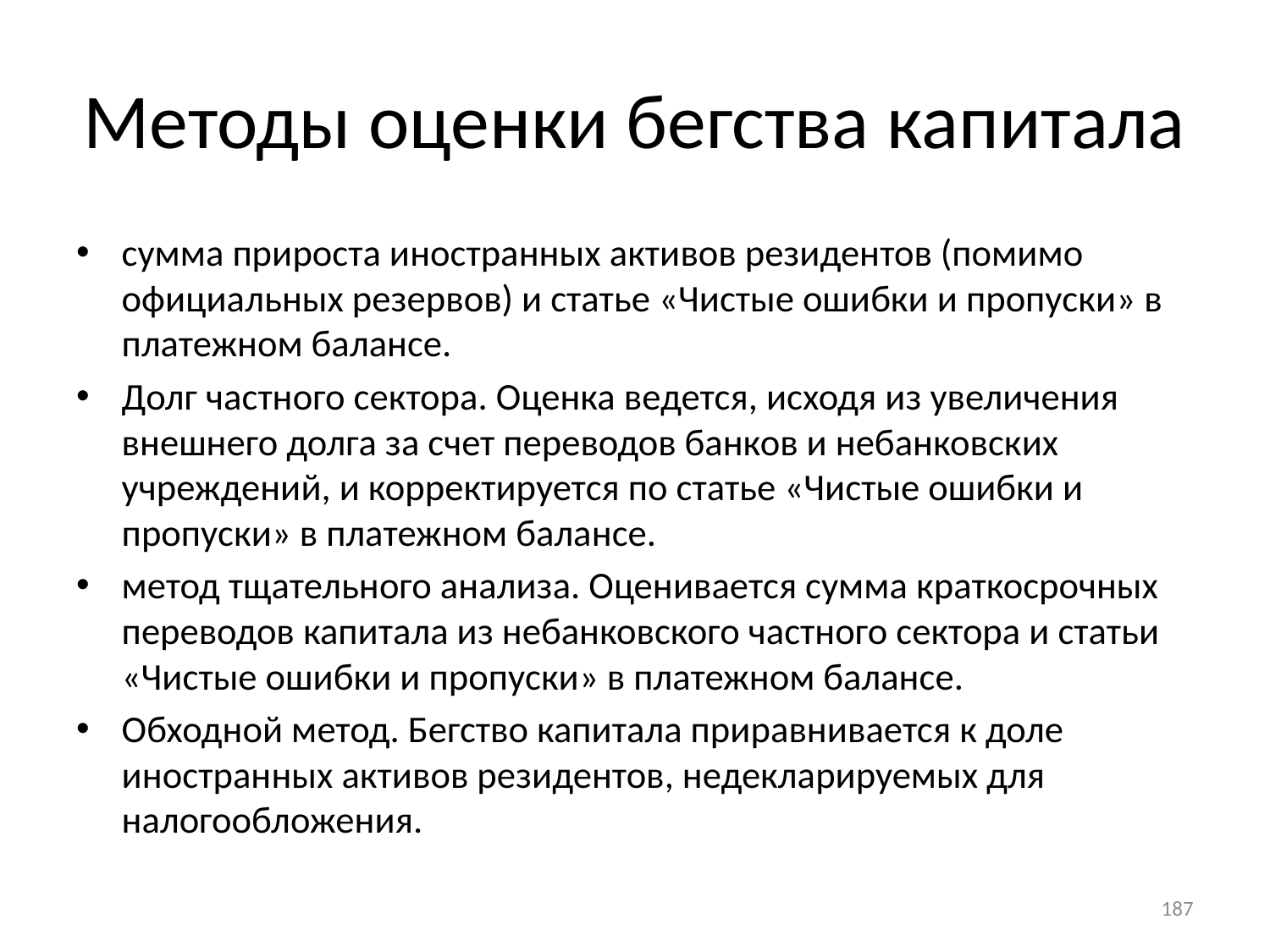

# Методы оценки бегства капитала
сумма прироста иностранных активов резидентов (помимо официальных резервов) и статье «Чистые ошибки и пропуски» в платежном балансе.
Долг частного сектора. Оценка ведется, исходя из увеличения внешнего долга за счет переводов банков и небанковских учреждений, и корректируется по статье «Чистые ошибки и пропуски» в платежном балансе.
метод тщательного анализа. Оценивается сумма краткосрочных переводов капитала из небанковского частного сектора и статьи «Чистые ошибки и пропуски» в платежном балансе.
Обходной метод. Бегство капитала приравнивается к доле иностранных активов резидентов, недекларируемых для налогообложения.
187